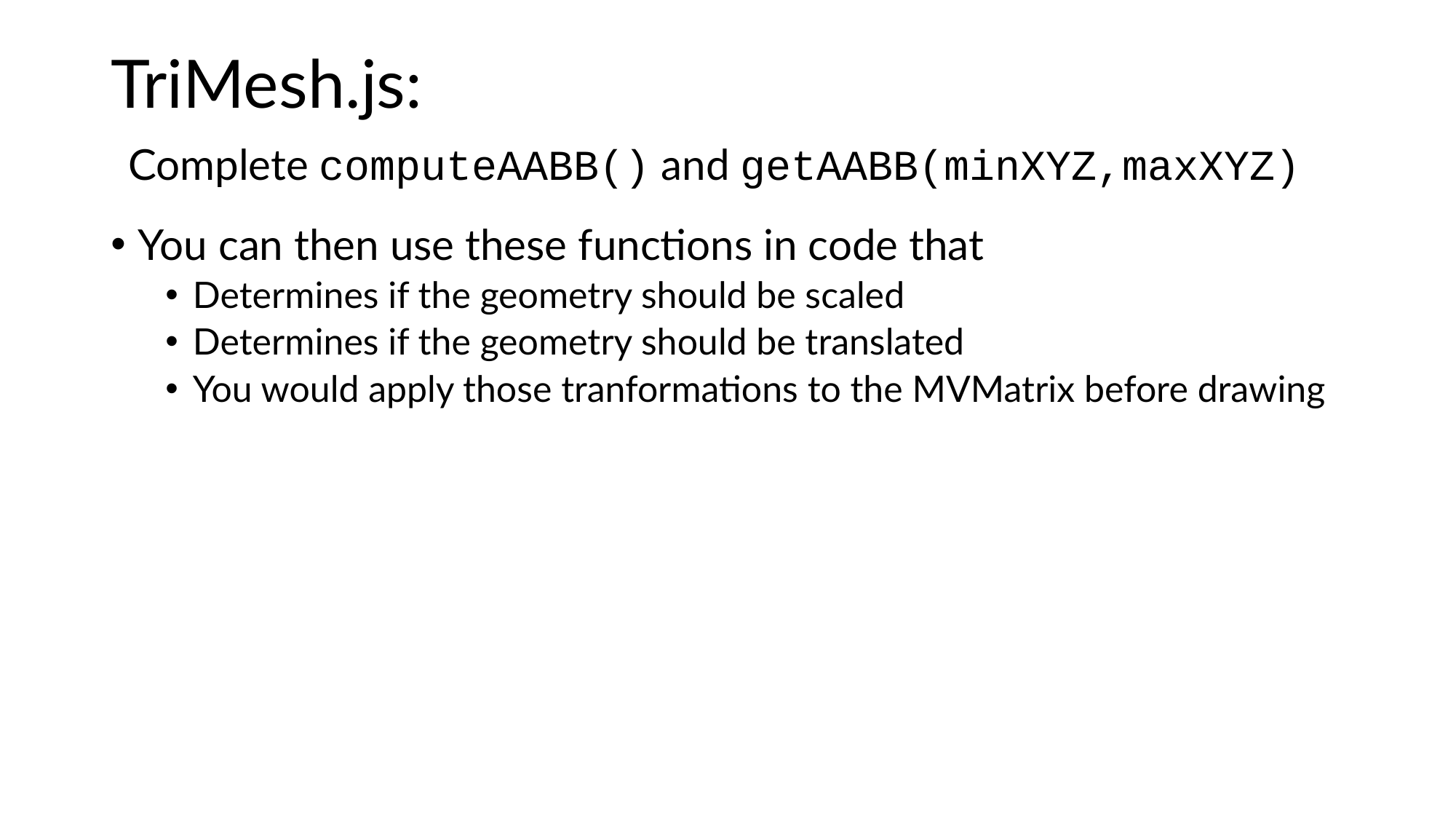

# TriMesh.js: Complete computeAABB() and getAABB(minXYZ,maxXYZ)
You can then use these functions in code that
Determines if the geometry should be scaled
Determines if the geometry should be translated
You would apply those tranformations to the MVMatrix before drawing